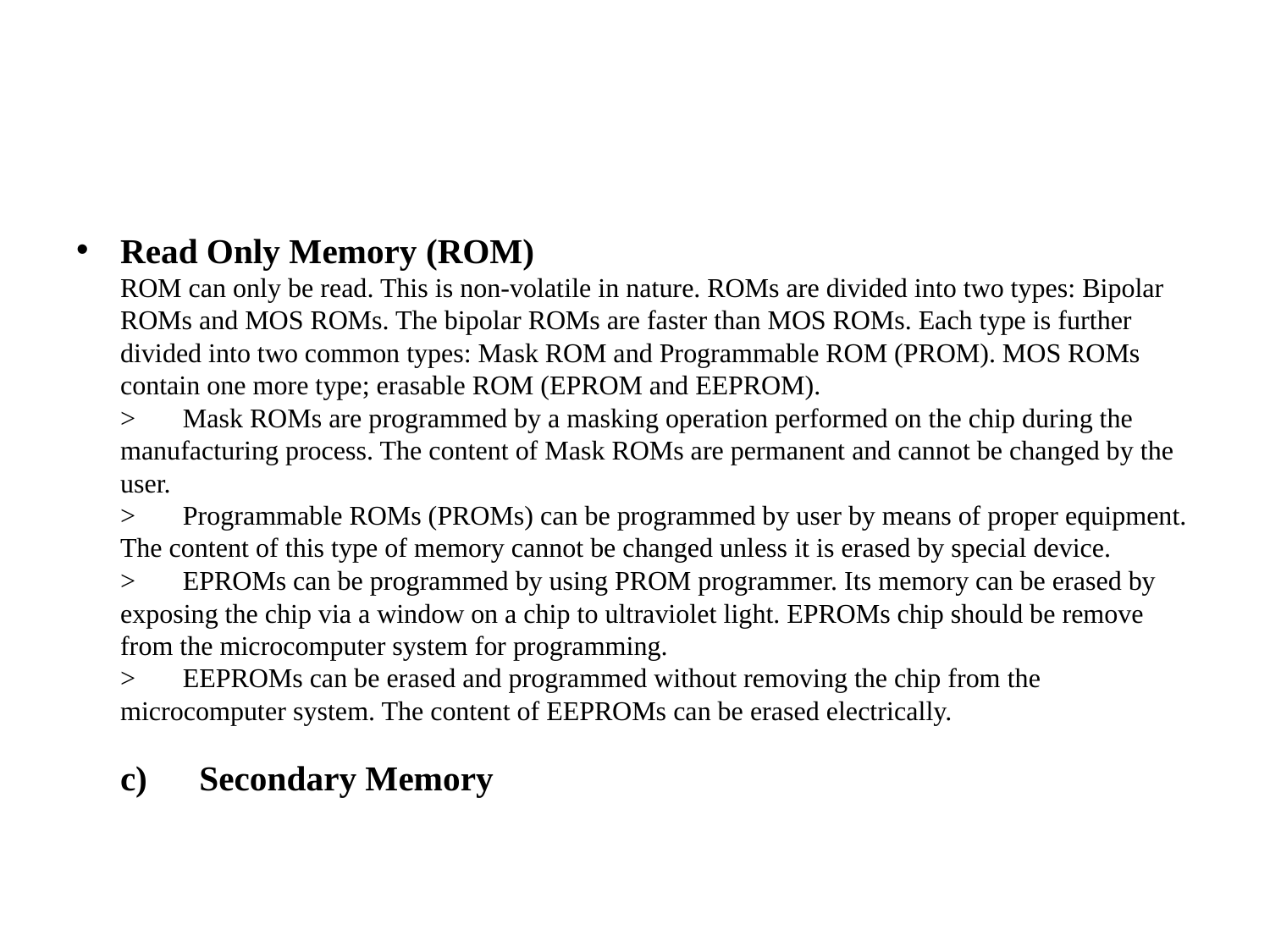

#
Read Only Memory (ROM)
ROM can only be read. This is non-volatile in nature. ROMs are divided into two types: Bipolar ROMs and MOS ROMs. The bipolar ROMs are faster than MOS ROMs. Each type is further divided into two common types: Mask ROM and Programmable ROM (PROM). MOS ROMs contain one more type; erasable ROM (EPROM and EEPROM).
>       Mask ROMs are programmed by a masking operation performed on the chip during the manufacturing process. The content of Mask ROMs are permanent and cannot be changed by the user.
>       Programmable ROMs (PROMs) can be programmed by user by means of proper equipment. The content of this type of memory cannot be changed unless it is erased by special device.
>       EPROMs can be programmed by using PROM programmer. Its memory can be erased by exposing the chip via a window on a chip to ultraviolet light. EPROMs chip should be remove from the microcomputer system for programming.
>       EEPROMs can be erased and programmed without removing the chip from the microcomputer system. The content of EEPROMs can be erased electrically.
c)      Secondary Memory